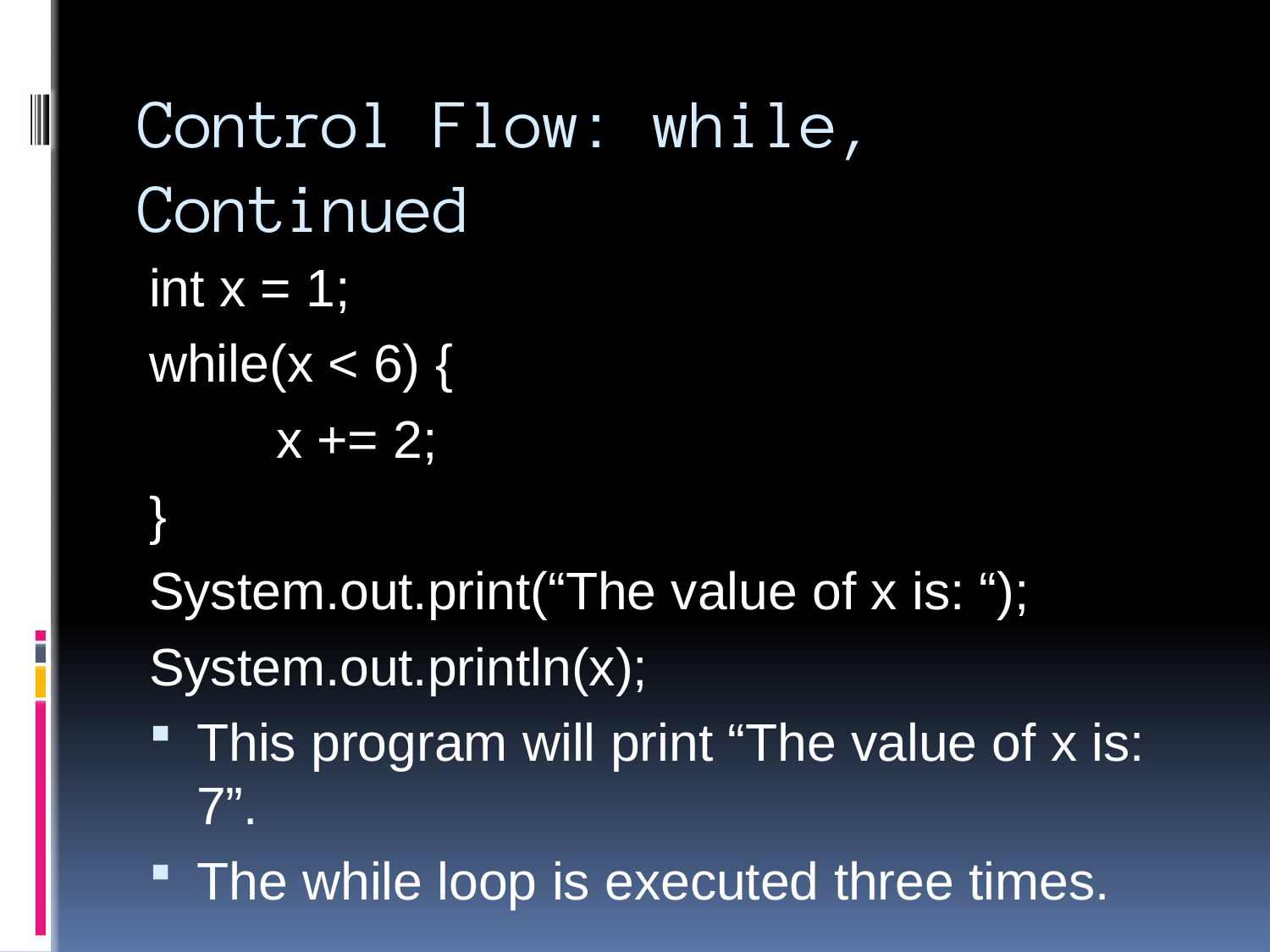

# Control Flow: while, Continued
int x = 1;
while(x < 6) {
	x += 2;
}
System.out.print(“The value of x is: “);
System.out.println(x);
This program will print “The value of x is: 7”.
The while loop is executed three times.